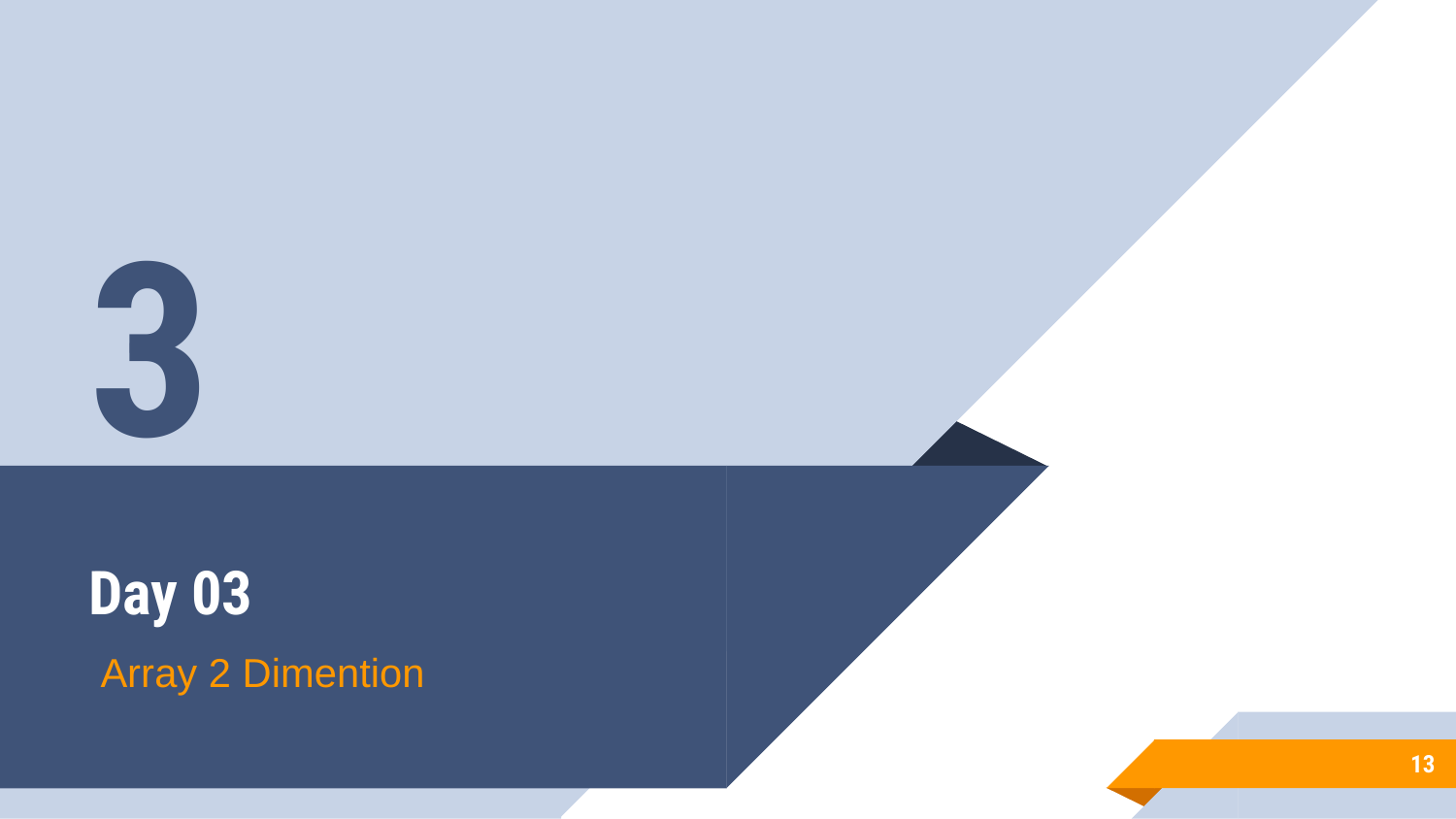

3
# Day 03
Array 2 Dimention
13